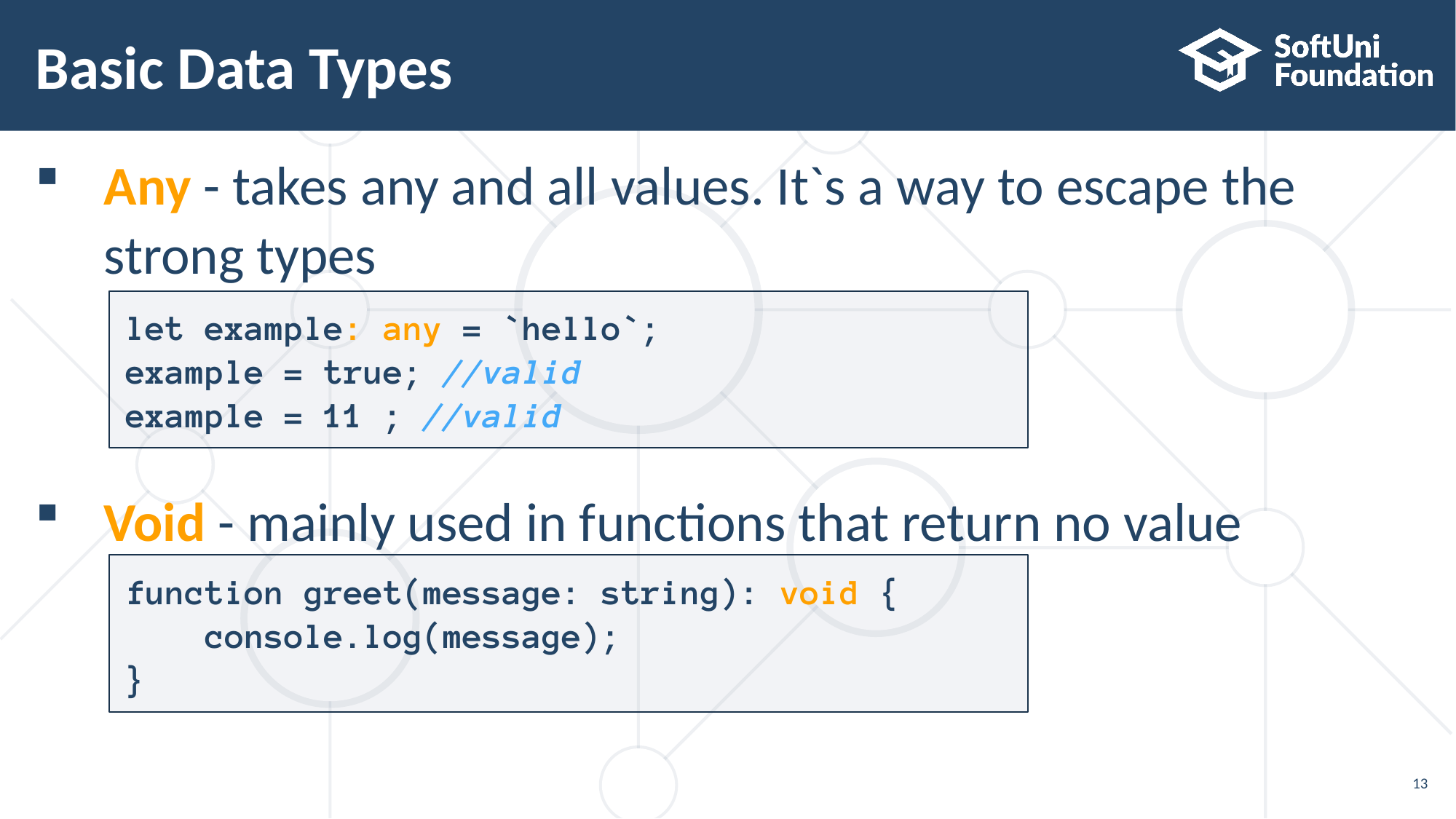

# Basic Data Types
Any - takes any and all values. It`s a way to escape the strong types

Void - mainly used in functions that return no value
let example: any = `hello`;
example = true; //valid
example = 11 ; //valid
function greet(message: string): void {
    console.log(message);
}
13